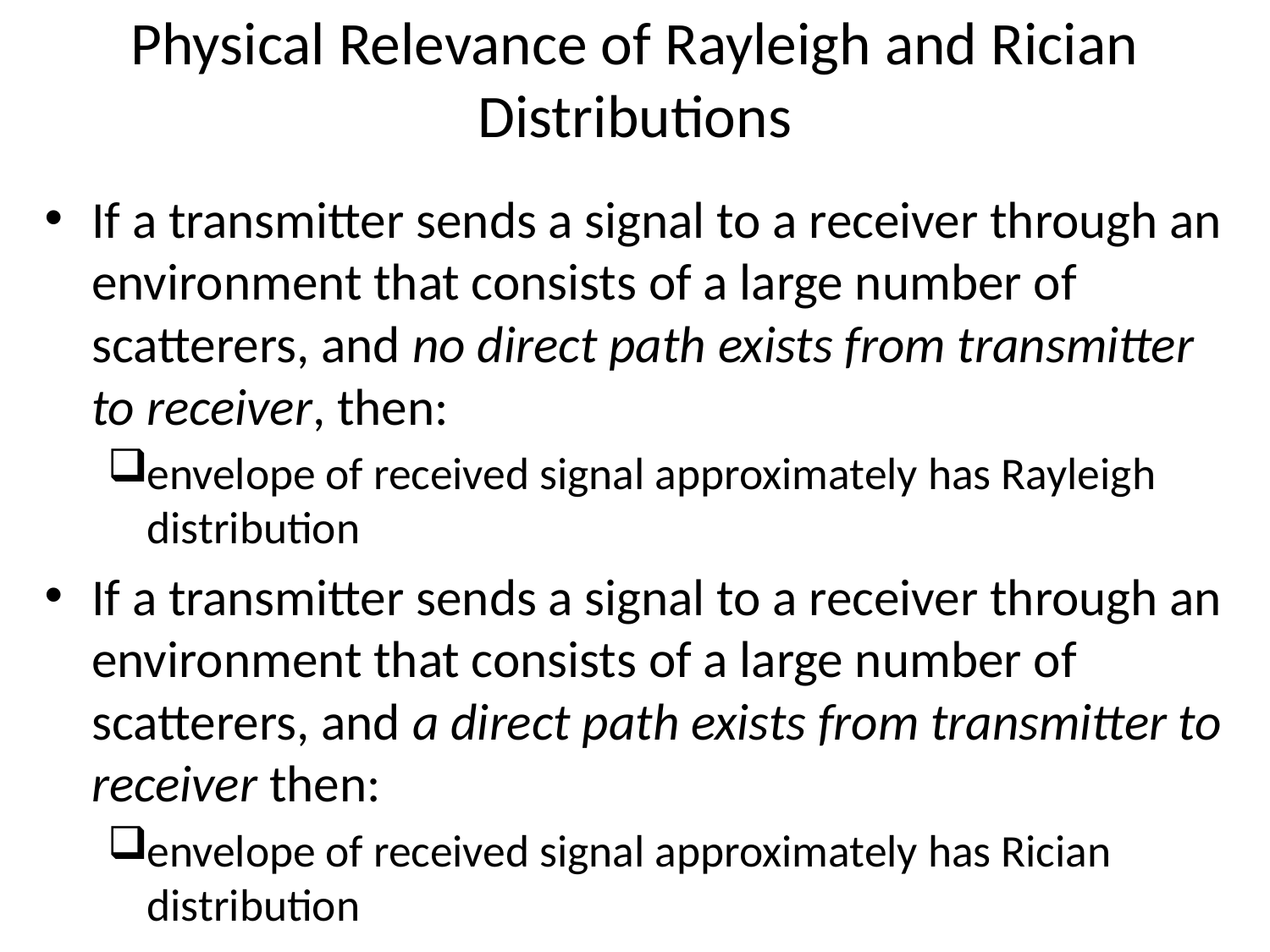

# Physical Relevance of Rayleigh and Rician Distributions
If a transmitter sends a signal to a receiver through an environment that consists of a large number of scatterers, and no direct path exists from transmitter to receiver, then:
envelope of received signal approximately has Rayleigh distribution
If a transmitter sends a signal to a receiver through an environment that consists of a large number of scatterers, and a direct path exists from transmitter to receiver then:
envelope of received signal approximately has Rician distribution